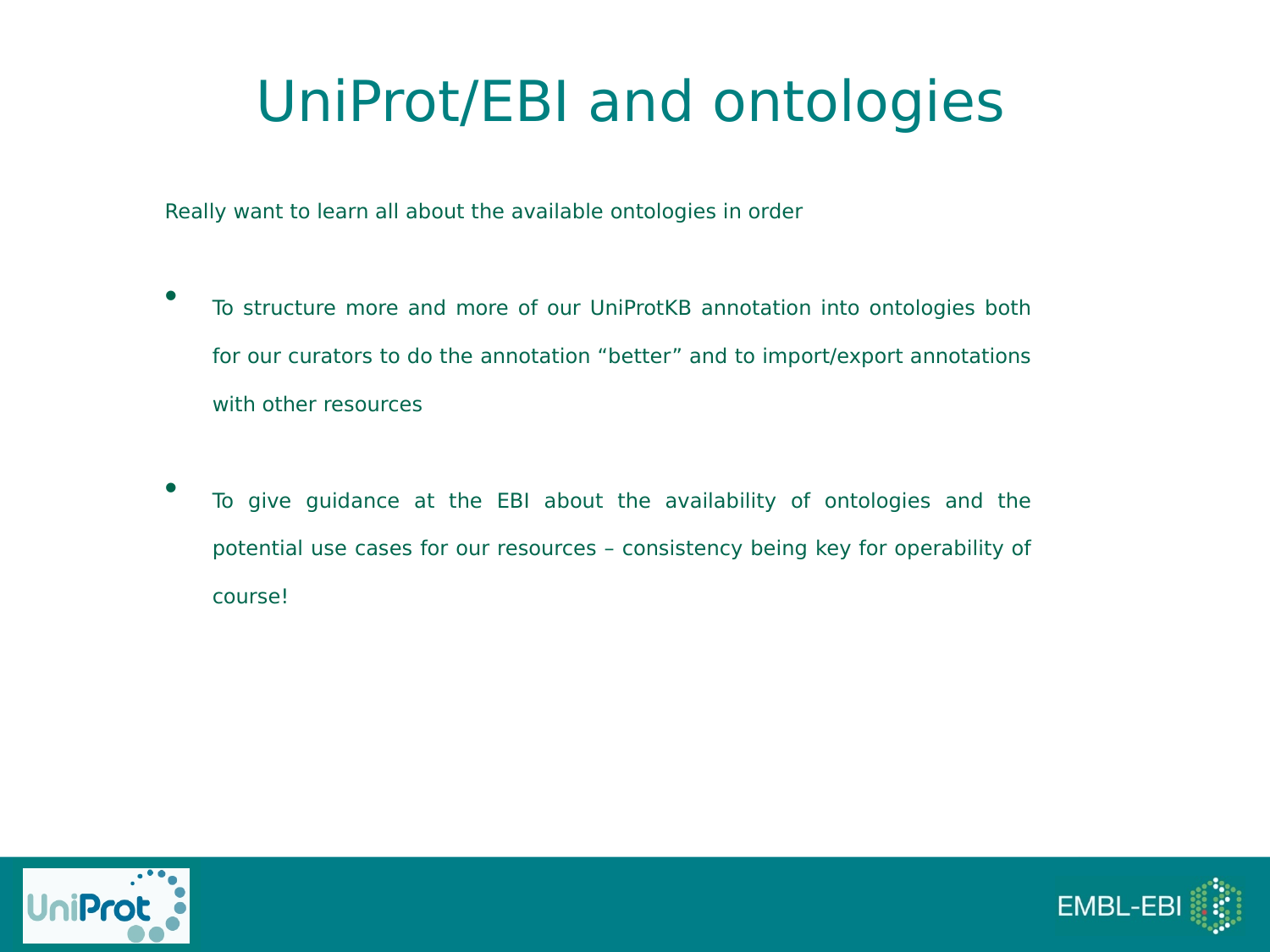

UniProt/EBI and ontologies
Really want to learn all about the available ontologies in order

To structure more and more of our UniProtKB annotation into ontologies both for our curators to do the annotation “better” and to import/export annotations with other resources

To give guidance at the EBI about the availability of ontologies and the potential use cases for our resources – consistency being key for operability of course!